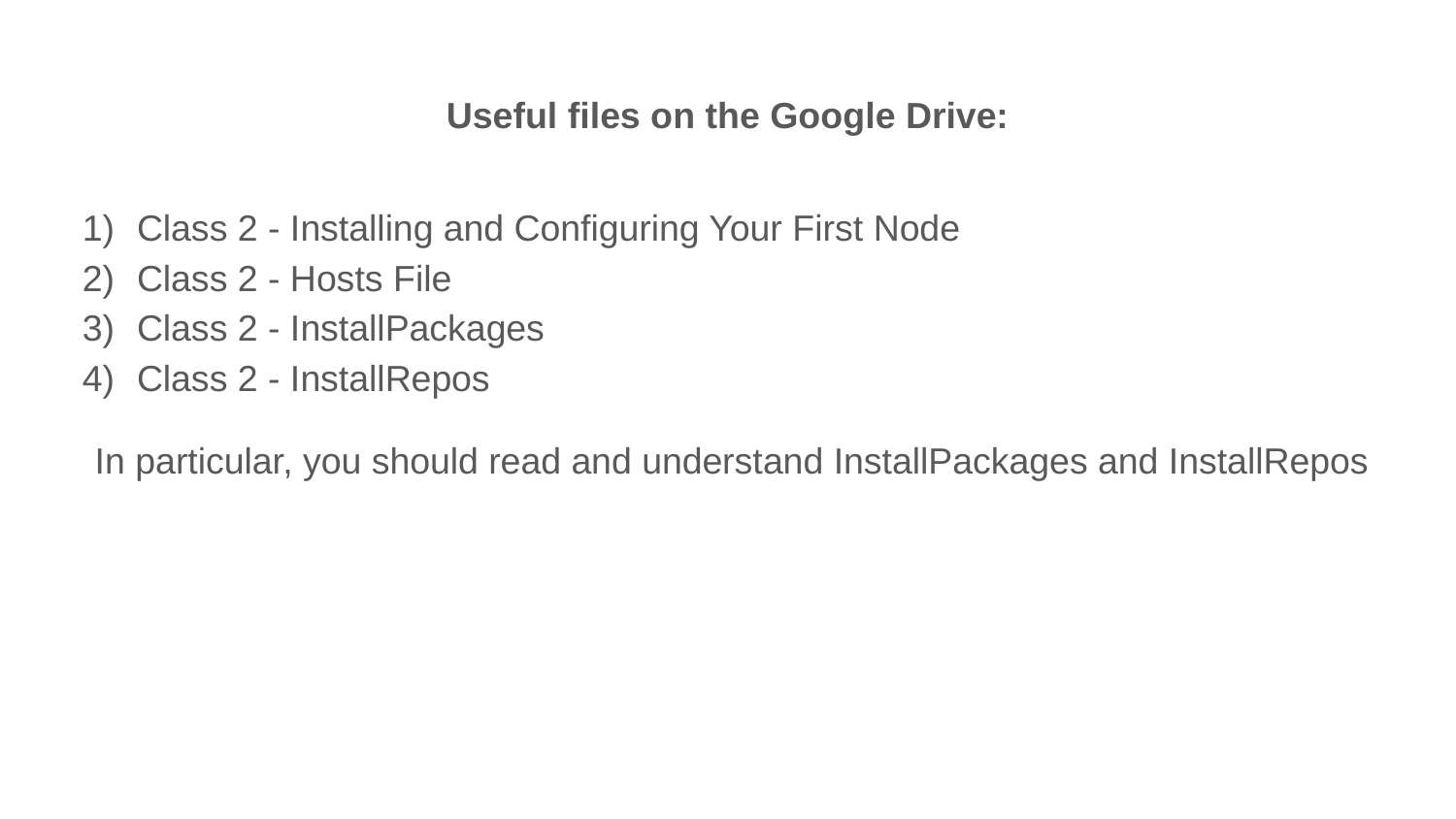

# Useful files on the Google Drive:

Class 2 - Installing and Configuring Your First Node
Class 2 - Hosts File
Class 2 - InstallPackages
Class 2 - InstallRepos
   In particular, you should read and understand InstallPackages and InstallRepos